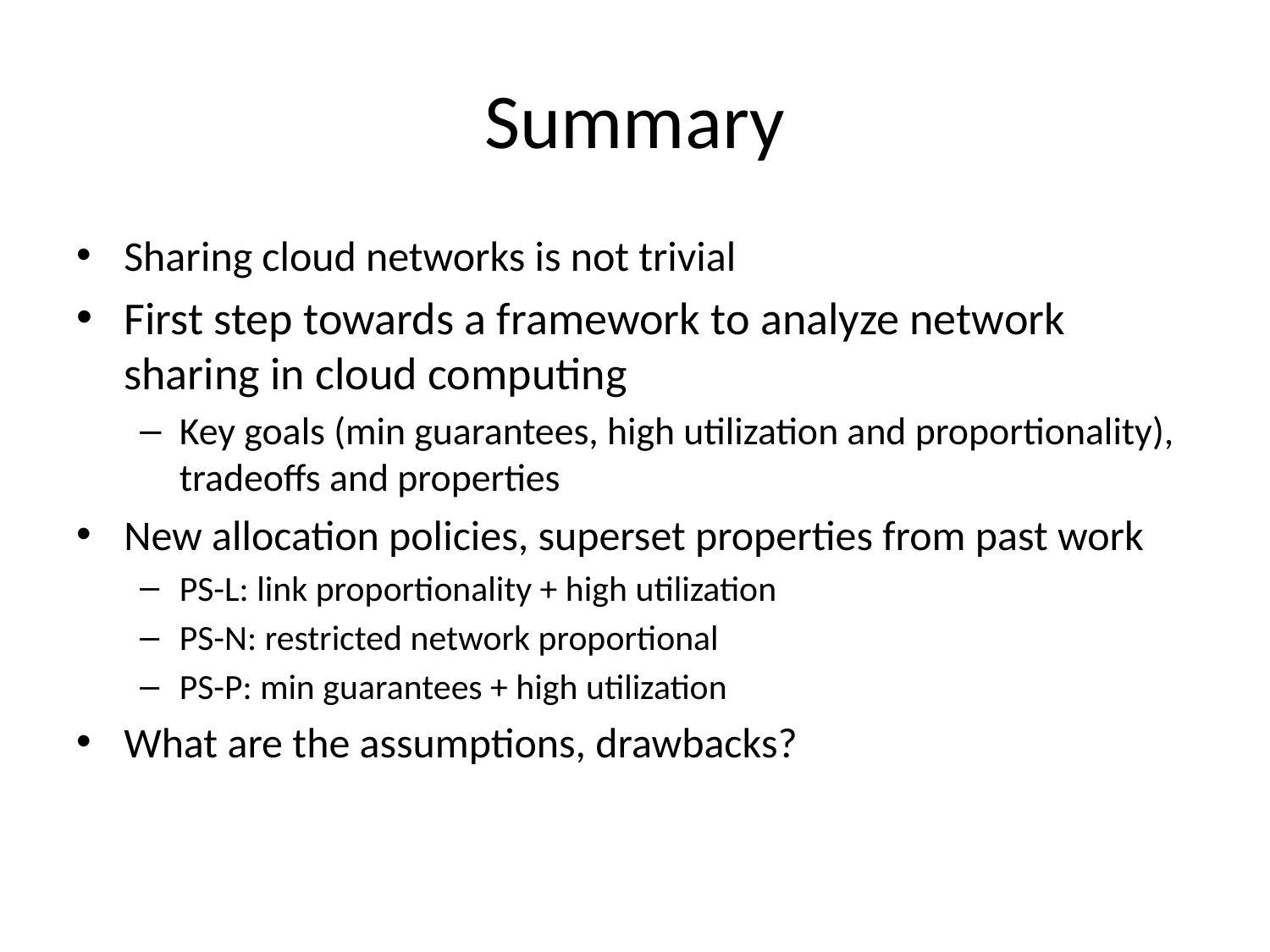

# Summary
Sharing cloud networks is not trivial
First step towards a framework to analyze network sharing in cloud computing
Key goals (min guarantees, high utilization and proportionality), tradeoffs and properties
New allocation policies, superset properties from past work
PS-L: link proportionality + high utilization
PS-N: restricted network proportional
PS-P: min guarantees + high utilization
What are the assumptions, drawbacks?